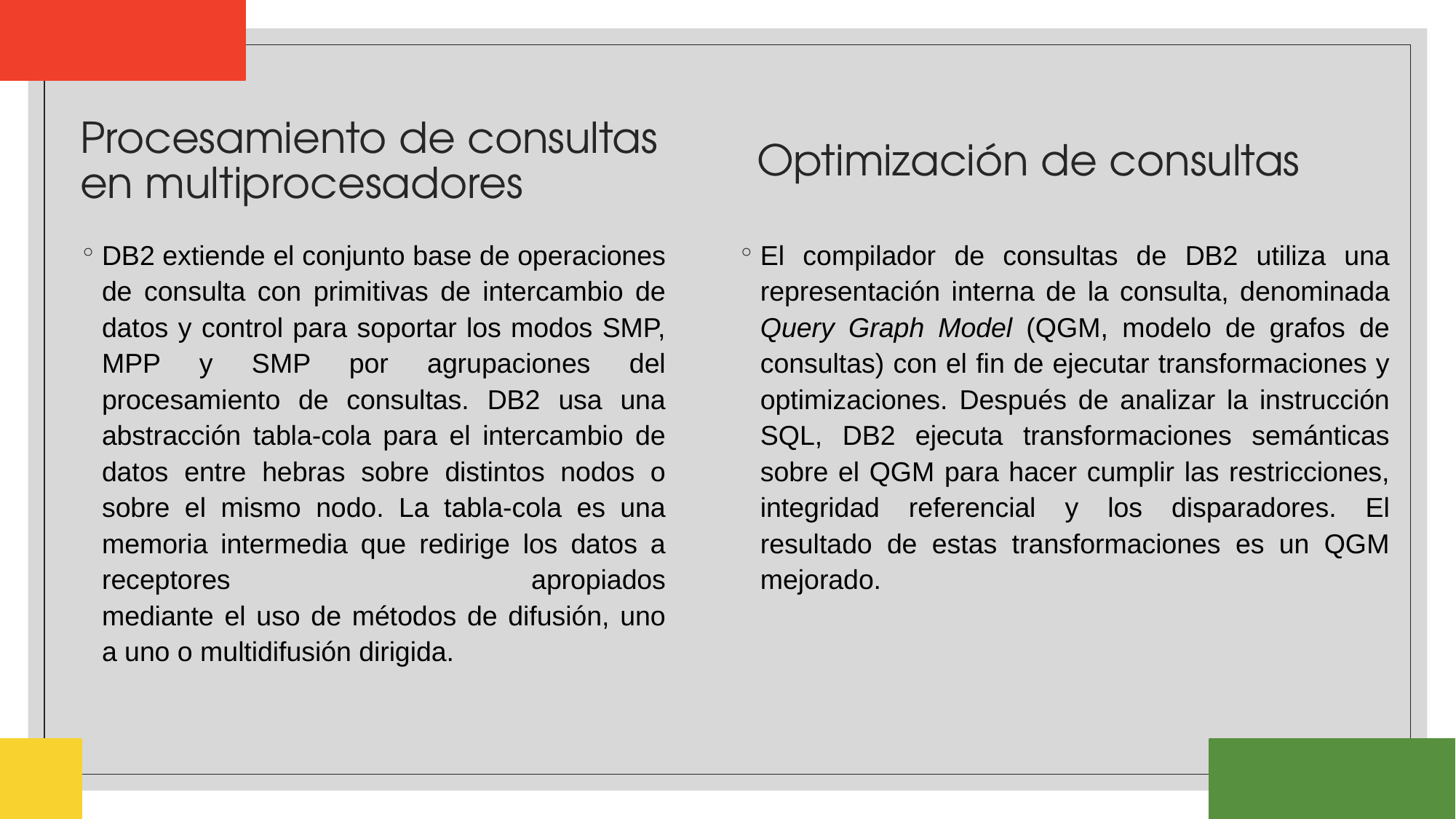

# Procesamiento de consultas en multiprocesadores
Optimización de consultas
DB2 extiende el conjunto base de operaciones de consulta con primitivas de intercambio de datos y control para soportar los modos SMP, MPP y SMP por agrupaciones del procesamiento de consultas. DB2 usa una abstracción tabla-cola para el intercambio de datos entre hebras sobre distintos nodos o sobre el mismo nodo. La tabla-cola es una memoria intermedia que redirige los datos a receptores apropiados
mediante el uso de métodos de difusión, uno a uno o multidifusión dirigida.
El compilador de consultas de DB2 utiliza una representación interna de la consulta, denominada Query Graph Model (QGM, modelo de grafos de consultas) con el fin de ejecutar transformaciones y optimizaciones. Después de analizar la instrucción SQL, DB2 ejecuta transformaciones semánticas sobre el QGM para hacer cumplir las restricciones, integridad referencial y los disparadores. El resultado de estas transformaciones es un QGM mejorado.